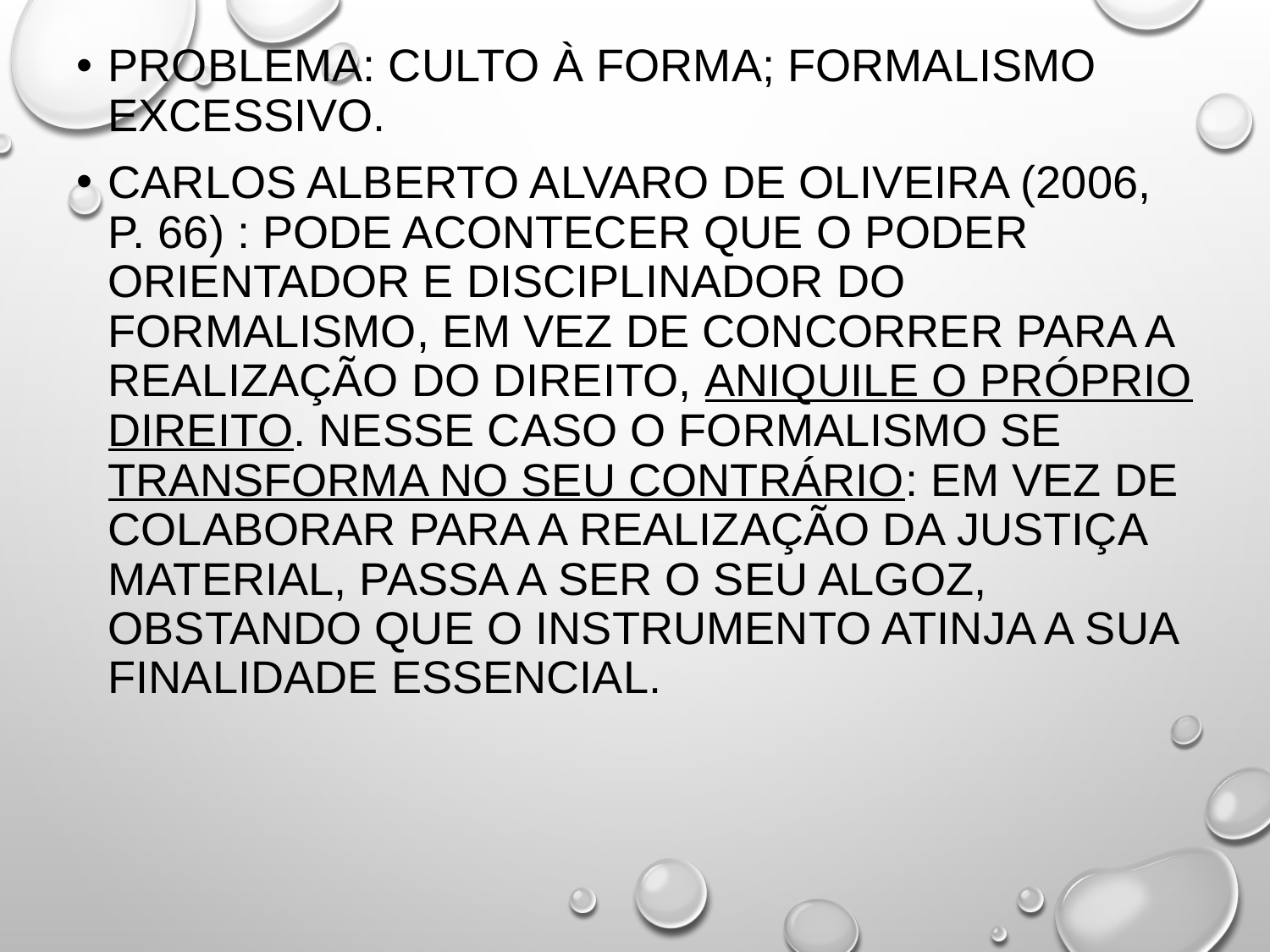

problema: culto à forma; formalismo excessivo.
Carlos Alberto Alvaro de Oliveira (2006, p. 66) : Pode acontecer que o poder orientador e disciplinador do formalismo, em vez de concorrer para a realização do direito, aniquile o próprio direito. Nesse caso o formalismo se transforma no seu contrário: em vez de colaborar para a realização da justiça material, passa a ser o seu algoz, obstando que o instrumento atinja a sua finalidade essencial.
#